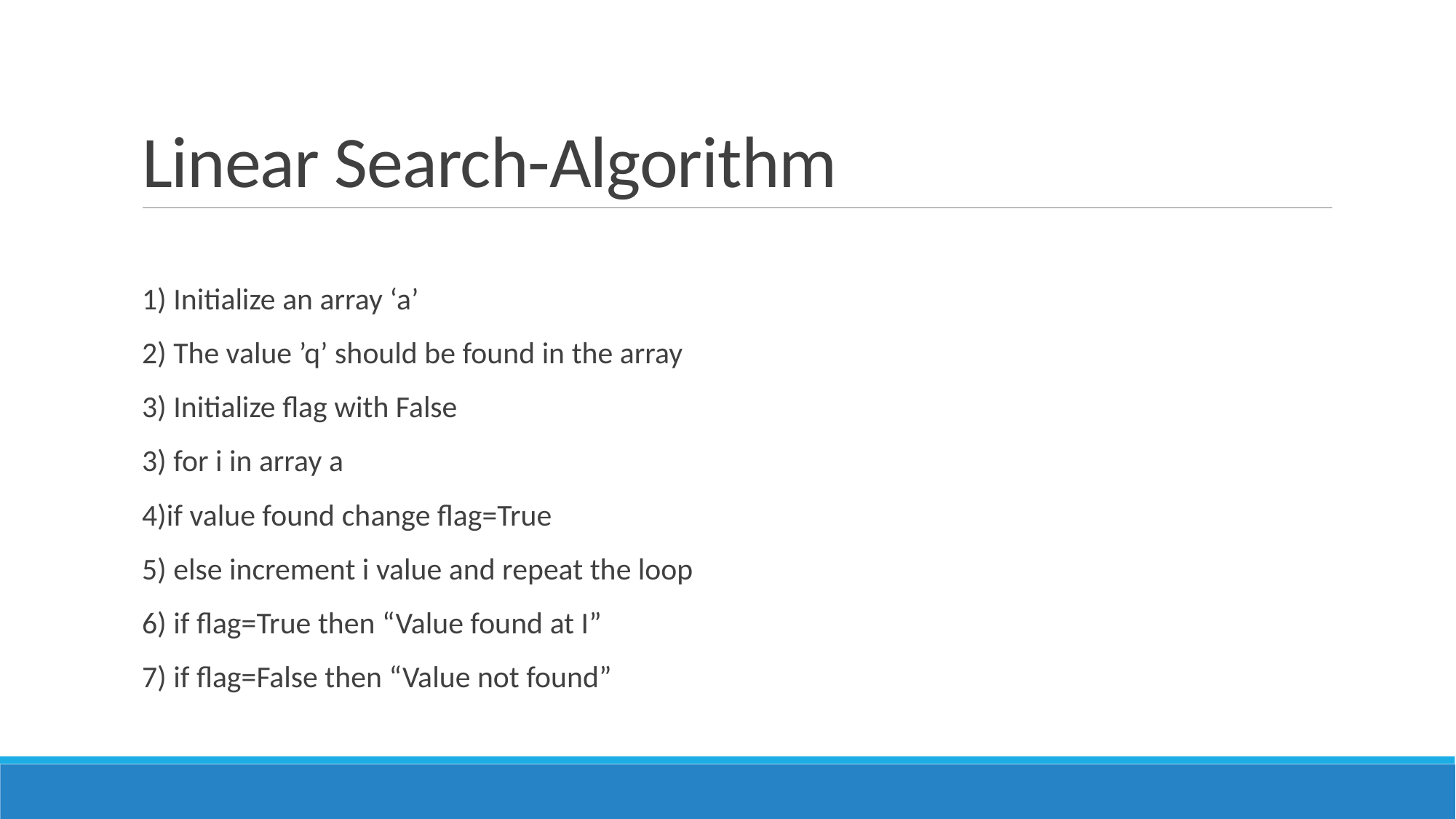

# Linear Search-Algorithm

1) Initialize an array ‘a’
2) The value ’q’ should be found in the array
3) Initialize flag with False
3) for i in array a
4)if value found change flag=True
5) else increment i value and repeat the loop
6) if flag=True then “Value found at I”
7) if flag=False then “Value not found”